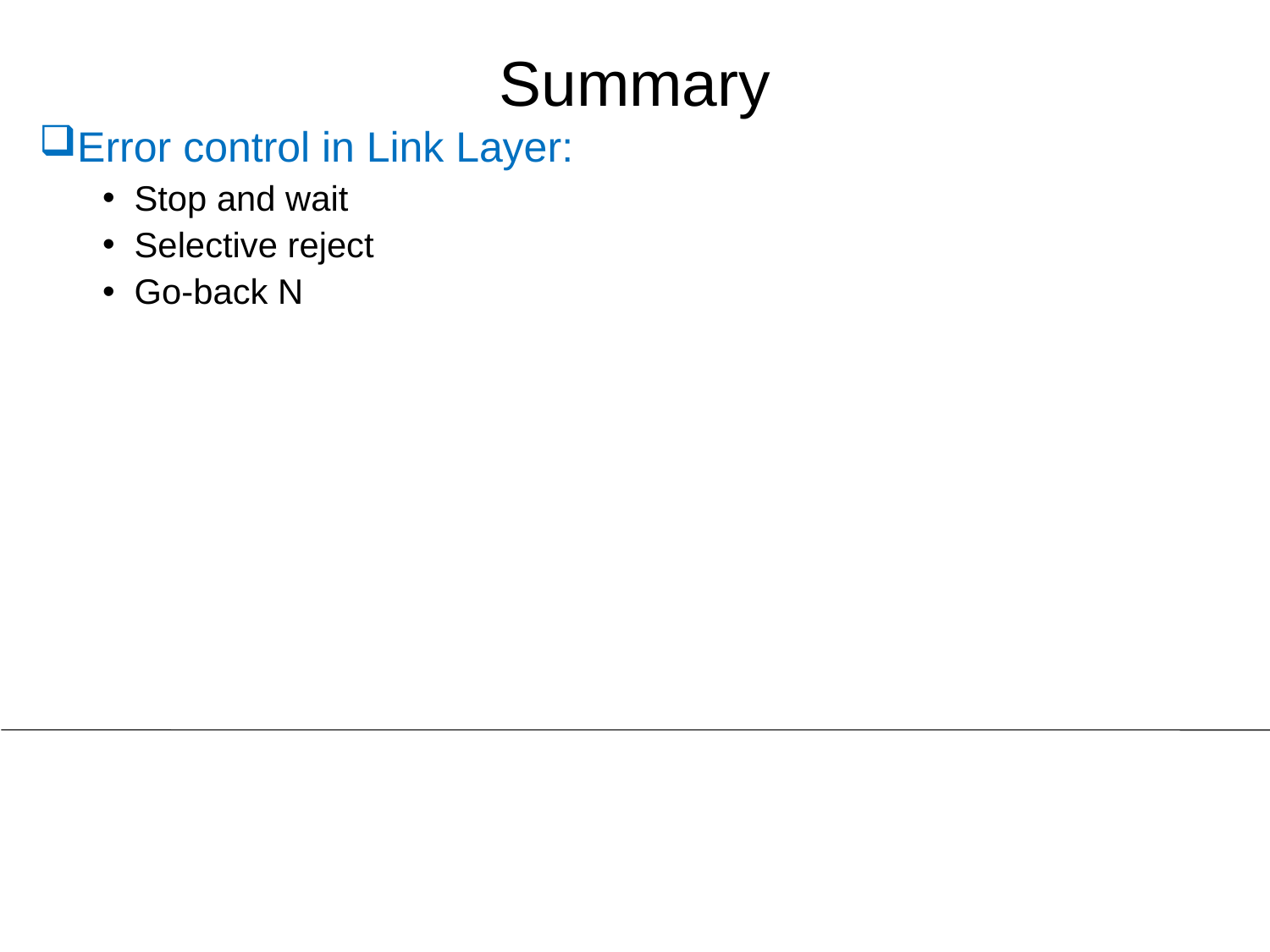

# Summary
Error control in Link Layer:
Stop and wait
Selective reject
Go-back N